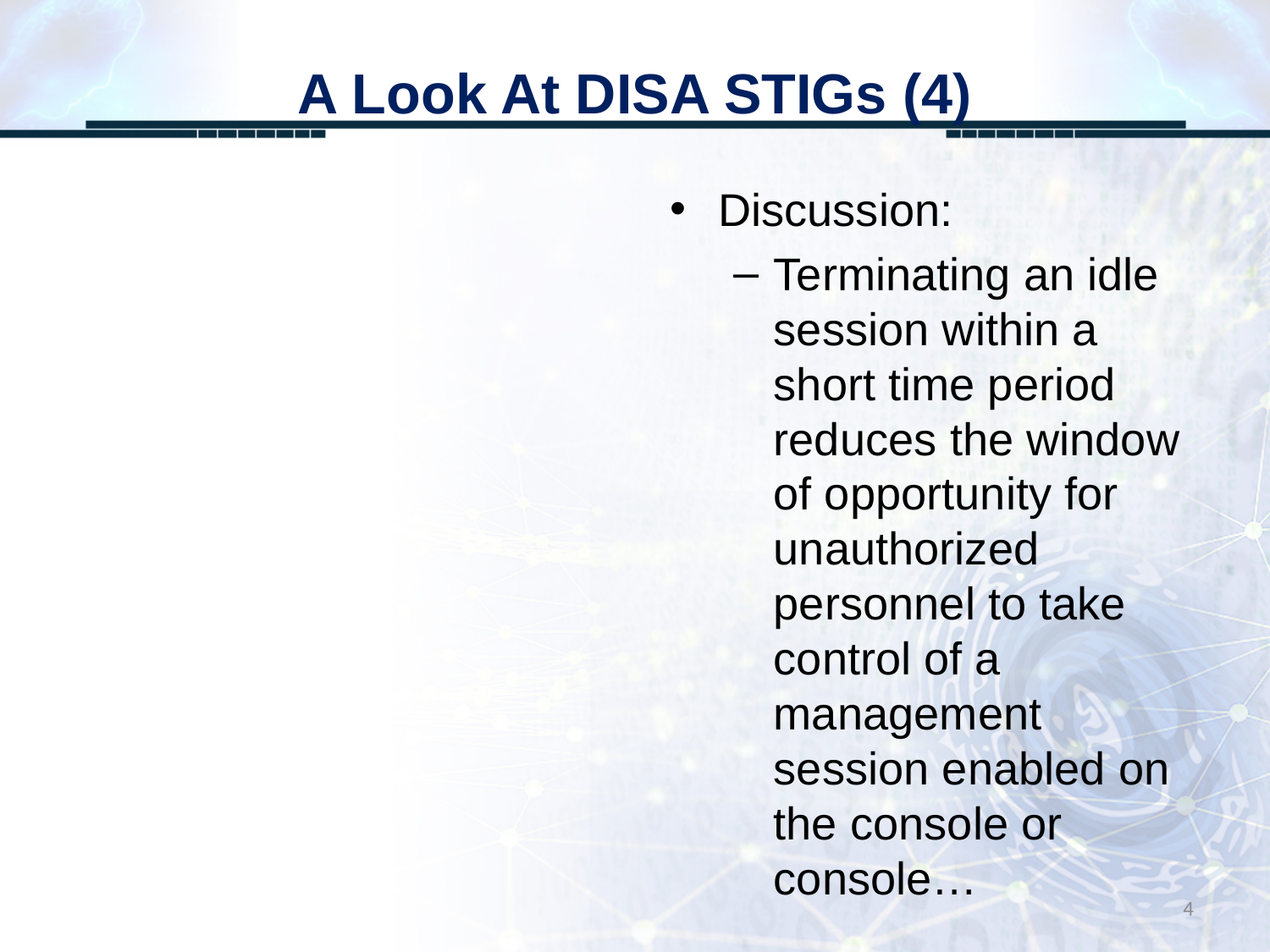

# A Look At DISA STIGs (4)
Discussion:
Terminating an idle session within a short time period reduces the window of opportunity for unauthorized personnel to take control of a management session enabled on the console or console…
4